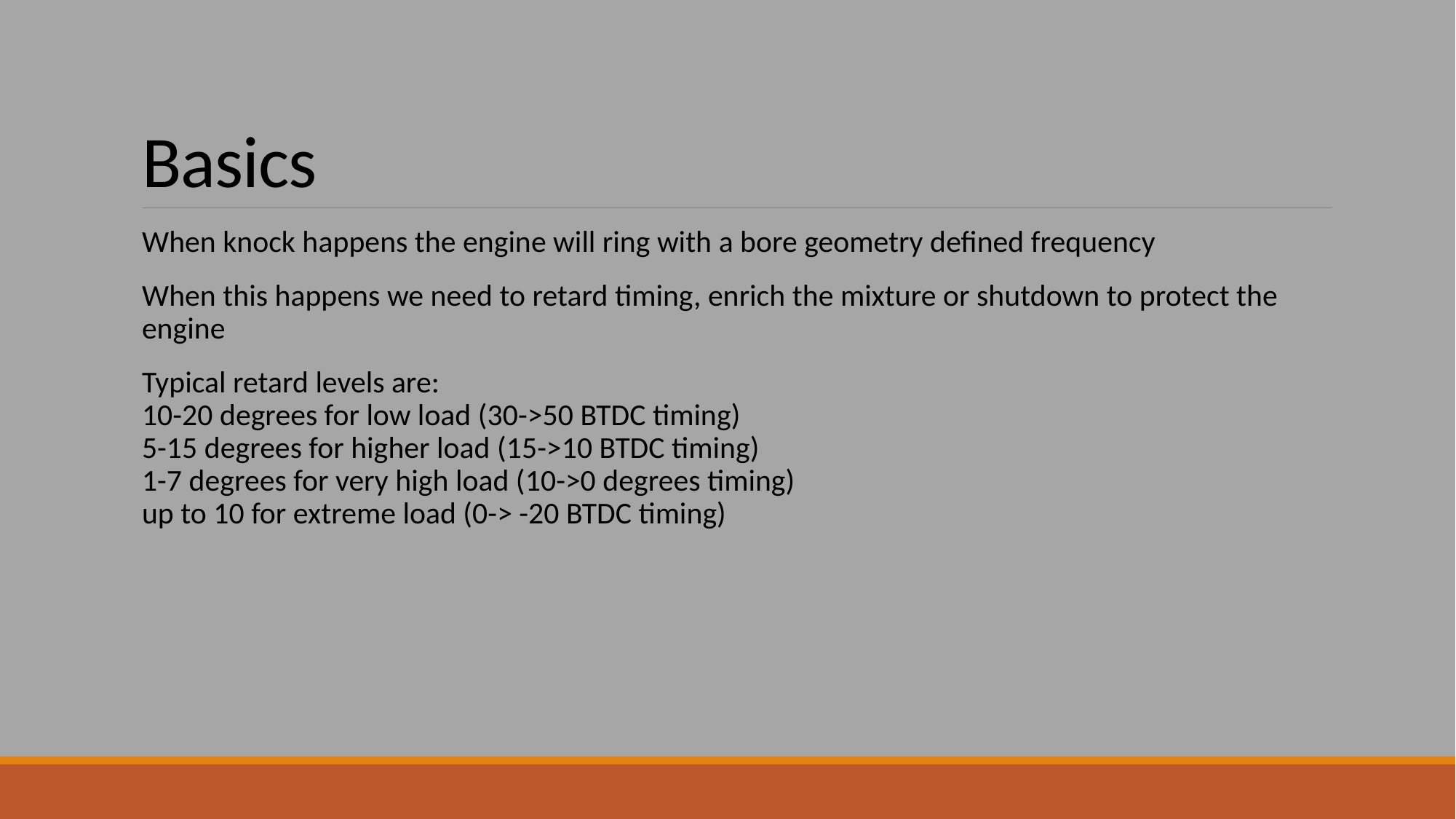

# Basics
When knock happens the engine will ring with a bore geometry defined frequency
When this happens we need to retard timing, enrich the mixture or shutdown to protect the engine
Typical retard levels are:
10-20 degrees for low load (30->50 BTDC timing)
5-15 degrees for higher load (15->10 BTDC timing)
1-7 degrees for very high load (10->0 degrees timing)
up to 10 for extreme load (0-> -20 BTDC timing)